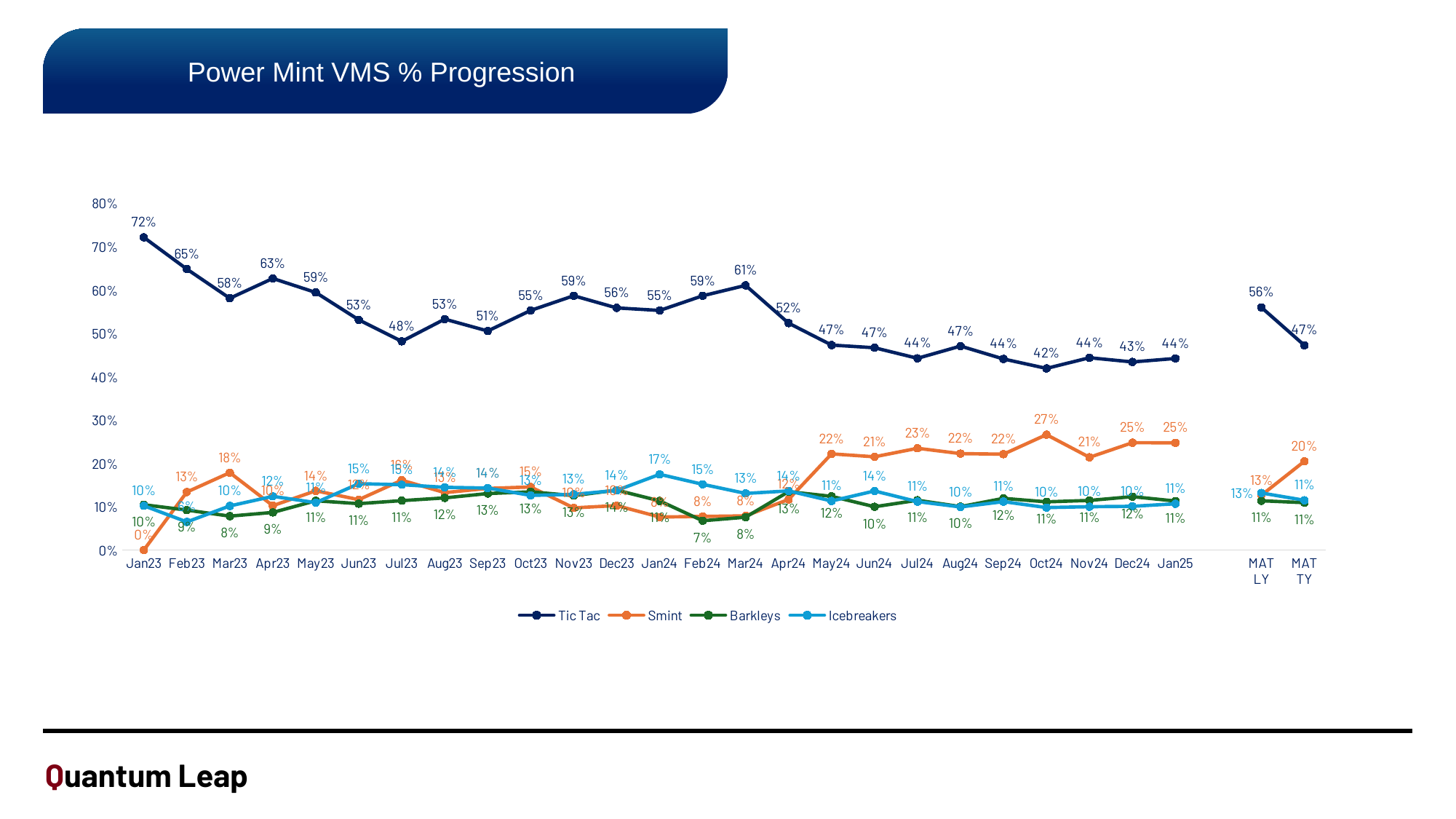

Power Mint VMS % Progression

### Chart

| Category | Tic Tac | Smint | Barkleys | Icebreakers |
|---|---|---|---|---|
| Jan23 | 0.7210626185958254 | 0.0 | 0.10436432637571158 | 0.10199240986717267 |
| Feb23 | 0.6479885057471264 | 0.1336206896551724 | 0.09195402298850575 | 0.06465517241379311 |
| Mar23 | 0.5806004618937645 | 0.17829099307159355 | 0.07806004618937644 | 0.10161662817551963 |
| Apr23 | 0.6262931034482758 | 0.1021551724137931 | 0.08663793103448277 | 0.12370689655172414 |
| May23 | 0.5939723733779824 | 0.13645876935956466 | 0.11343658434491419 | 0.10925073252406865 |
| Jun23 | 0.5309065934065934 | 0.11607142857142858 | 0.10679945054945054 | 0.15281593406593408 |
| Jul23 | 0.48127549128661473 | 0.16091954022988506 | 0.11383018168335188 | 0.15053763440860216 |
| Aug23 | 0.5325493490130198 | 0.13229735405291895 | 0.12011759764804704 | 0.14447711045779085 |
| Sep23 | 0.5051587301587301 | 0.14206349206349206 | 0.13015873015873017 | 0.14285714285714285 |
| Oct23 | 0.5526207181180355 | 0.14527445315724308 | 0.1341312422616591 | 0.12587701196863393 |
| Nov23 | 0.5864754098360656 | 0.0971311475409836 | 0.12540983606557377 | 0.12827868852459015 |
| Dec23 | 0.5583793738489871 | 0.10239410681399631 | 0.13812154696132597 | 0.13738489871086557 |
| Jan24 | 0.5525132815692685 | 0.0760114425827544 | 0.11319983653453208 | 0.1744993870044953 |
| Feb24 | 0.5863503953391593 | 0.07740324594257178 | 0.06741573033707865 | 0.15147732001664585 |
| Mar24 | 0.6103494029190624 | 0.07872622733303848 | 0.07563025210084033 | 0.13047324192835028 |
| Apr24 | 0.523340471092077 | 0.11648822269807281 | 0.13447537473233404 | 0.13618843683083512 |
| May24 | 0.47273914462944827 | 0.2216780933725106 | 0.12373490042442051 | 0.11296114920013059 |
| Jun24 | 0.46652133291809406 | 0.21488632824665213 | 0.09965742759265027 | 0.13609467455621302 |
| Jul24 | 0.4421458625525947 | 0.23457223001402525 | 0.11465638148667602 | 0.11150070126227209 |
| Aug24 | 0.47034688549048864 | 0.22230511003356956 | 0.0999627004848937 | 0.09921671018276762 |
| Sep24 | 0.4406218987760503 | 0.22097254383063183 | 0.11908699966920278 | 0.11147866357922594 |
| Oct24 | 0.4189108318372232 | 0.26600837821663675 | 0.11101137043686415 | 0.09784560143626571 |
| Nov24 | 0.4435001573811772 | 0.21372363865281713 | 0.11425873465533522 | 0.09977966635190431 |
| Dec24 | 0.43374925727866903 | 0.2474747474747475 | 0.12299465240641712 | 0.10071301247771836 |
| Jan25 | 0.44181345654057175 | 0.24718452209067282 | 0.11290788333814612 | 0.10655501010684378 |
|  | None | None | None | None |
| MAT LY | 0.5595484286537614 | 0.12631793063701394 | 0.11350306810862122 | 0.1314031935451063 |
| MAT TY | 0.472183529010433 | 0.204537055462376 | 0.10916223668874549 | 0.11464877618898713 |
Quantum Leap